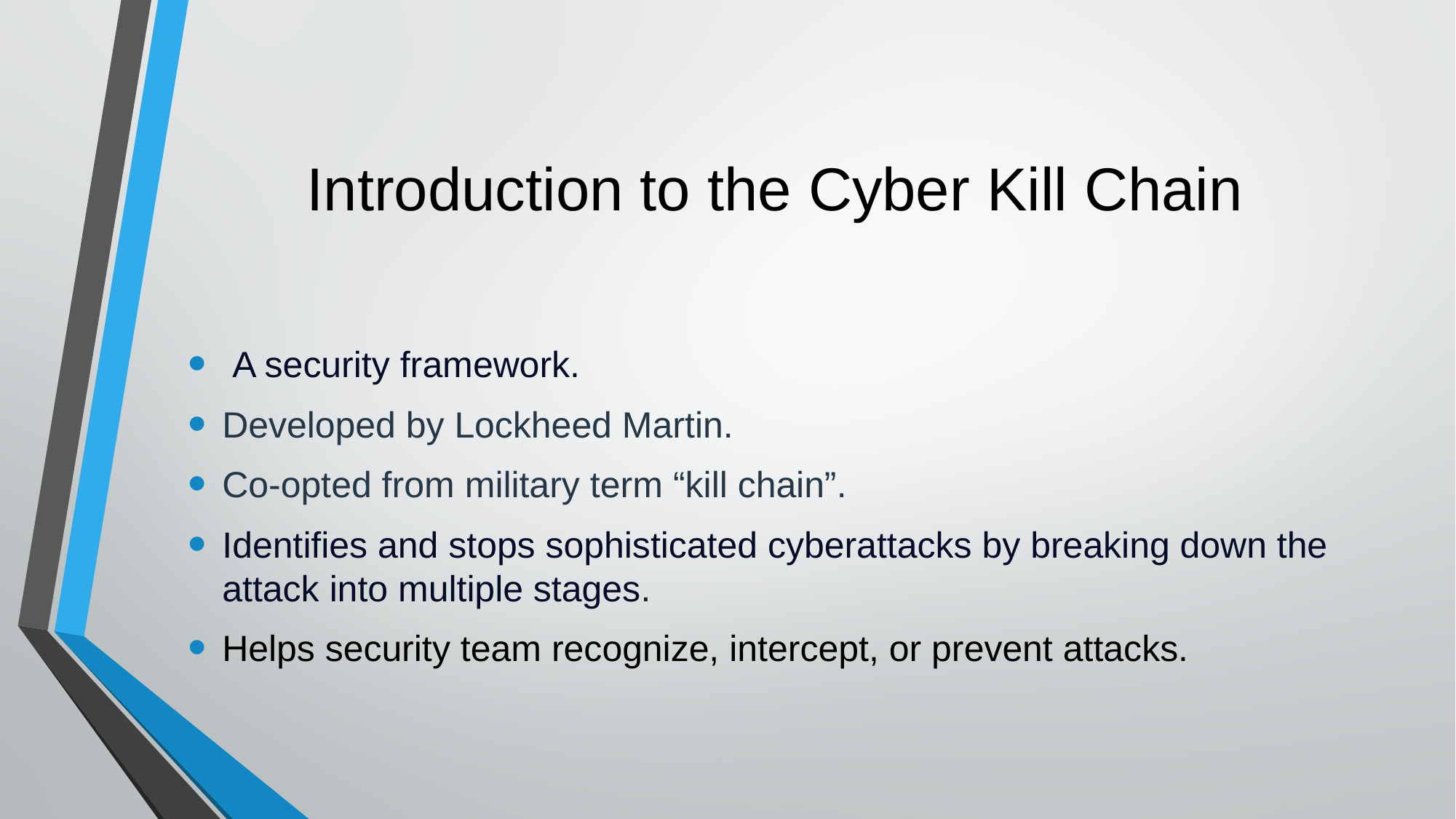

# Introduction to the Cyber Kill Chain
 A security framework.
Developed by Lockheed Martin.
Co-opted from military term “kill chain”.
Identifies and stops sophisticated cyberattacks by breaking down the attack into multiple stages.
Helps security team recognize, intercept, or prevent attacks.